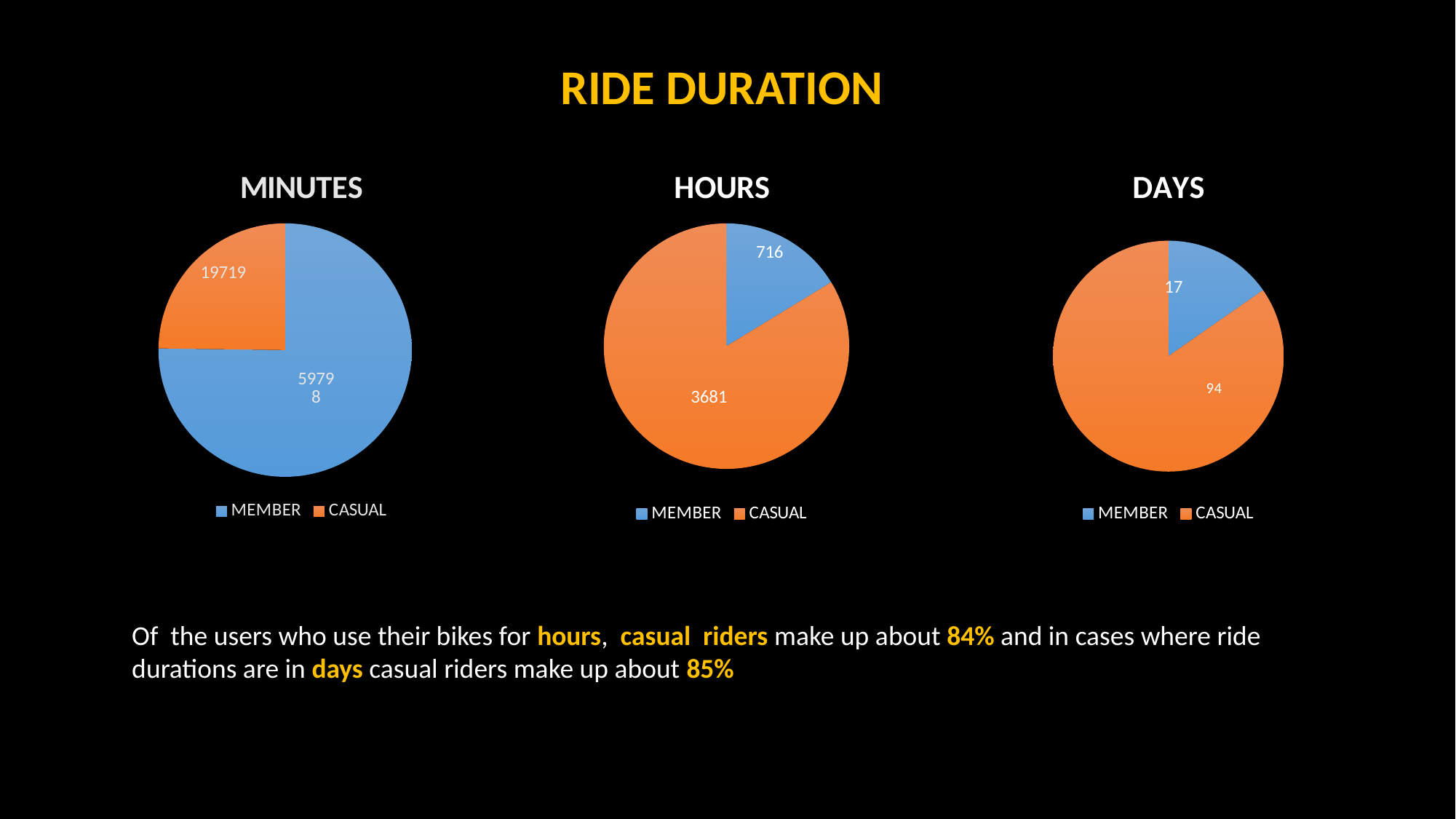

RIDE DURATION

### Chart:

| Category | MINUTES |
|---|---|
| MEMBER | 59798.0 |
| CASUAL | 19719.0 |

### Chart:

| Category | HOURS |
|---|---|
| MEMBER | 716.0 |
| CASUAL | 3681.0 |

### Chart:

| Category | DAYS |
|---|---|
| MEMBER | 17.0 |
| CASUAL | 94.0 |
Of  the users who use their bikes for hours,  casual  riders make up about 84% and in cases where ride durations are in days casual riders make up about 85%